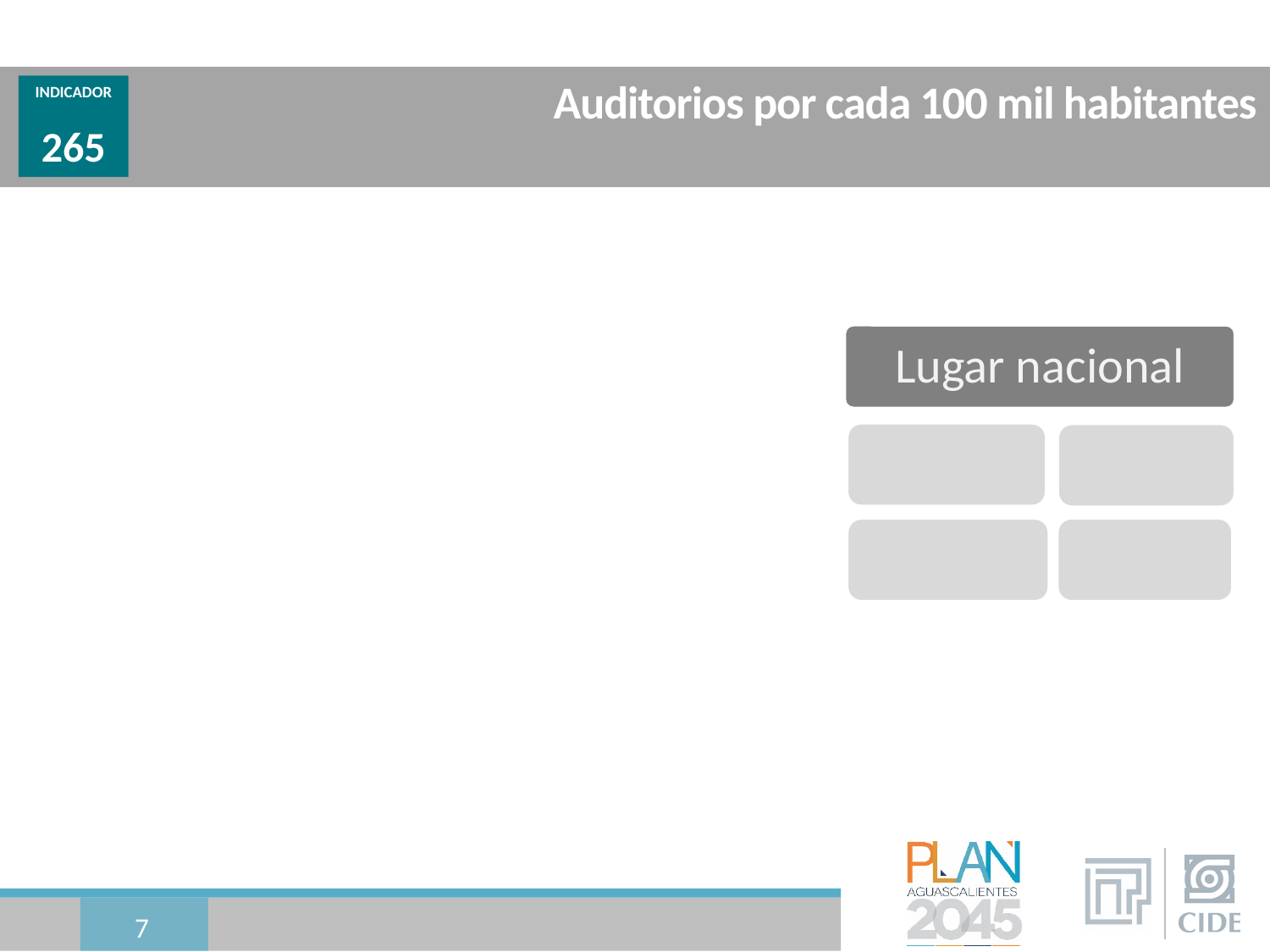

# Auditorios por cada 100 mil habitantes
INDICADOR

265

7